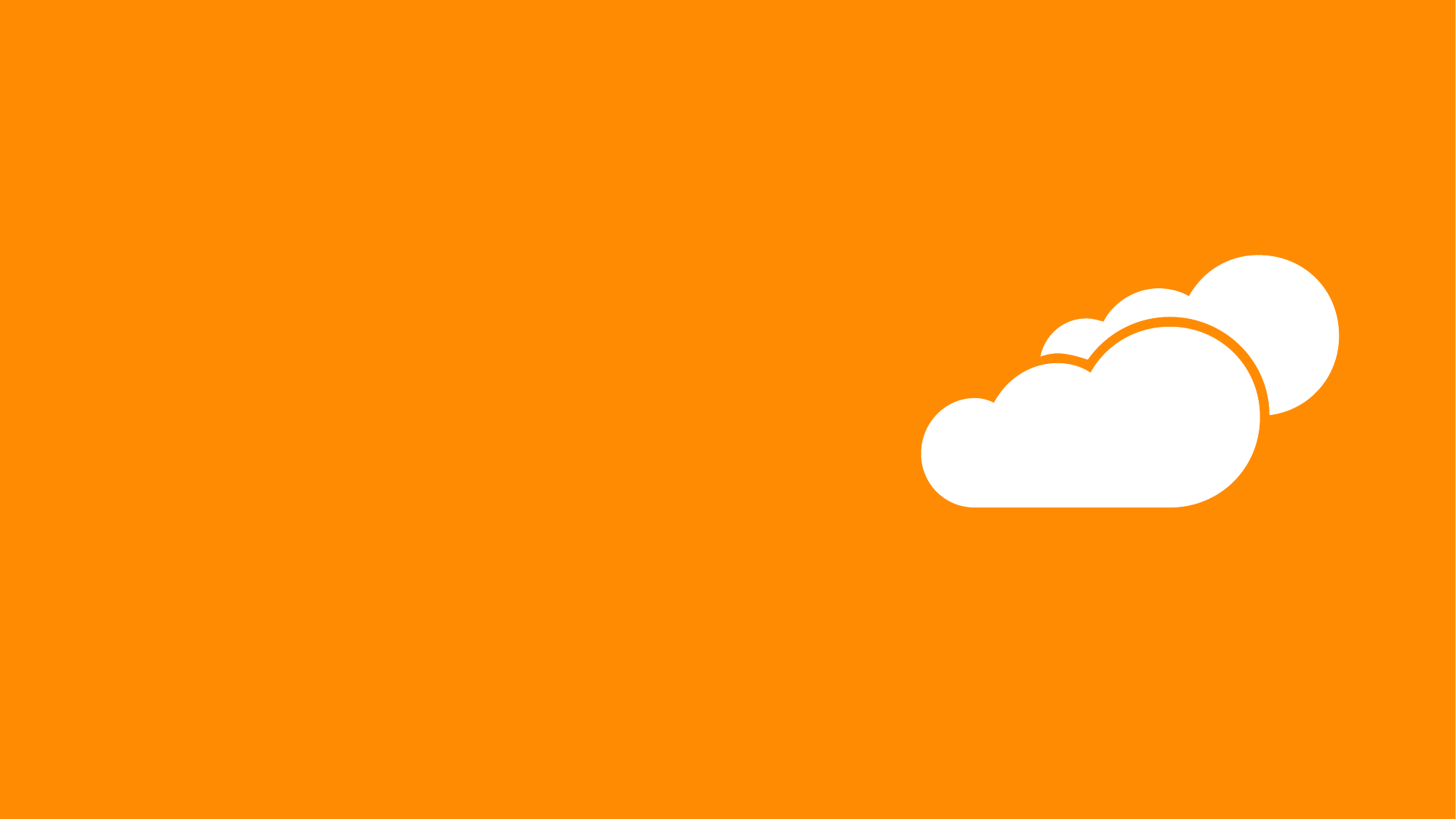

# NuGet: Windows Push Notification Recipe
Install-Package WnsRecipe